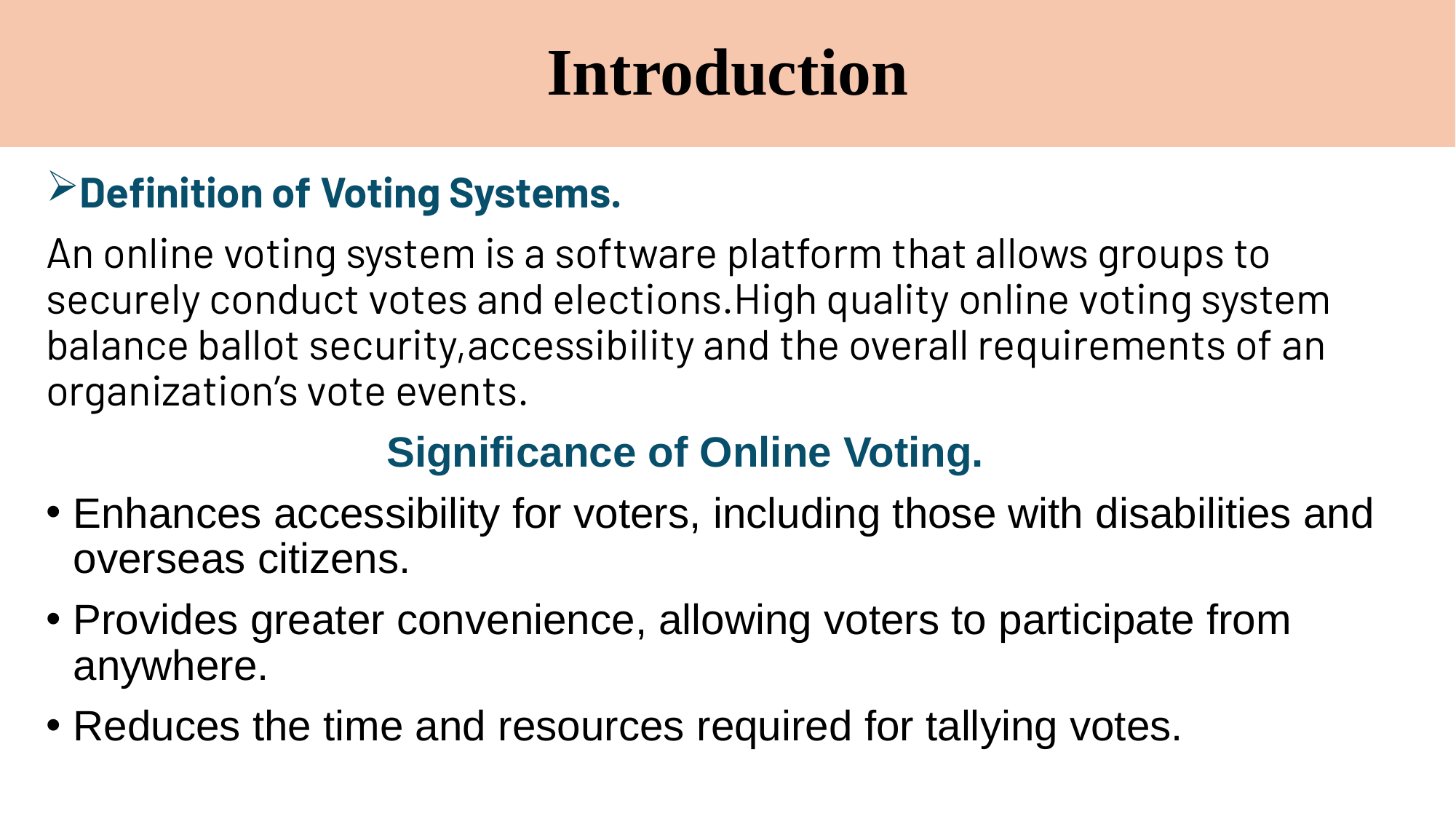

# Introduction
Definition of Voting Systems.
An online voting system is a software platform that allows groups to securely conduct votes and elections.High quality online voting system balance ballot security,accessibility and the overall requirements of an organization’s vote events.
eoftware platform that allows groups to securely conduct votes Significance of Online Voting.
Enhances accessibility for voters, including those with disabilities and overseas citizens.
Provides greater convenience, allowing voters to participate from anywhere.
Reduces the time and resources required for tallying votes.